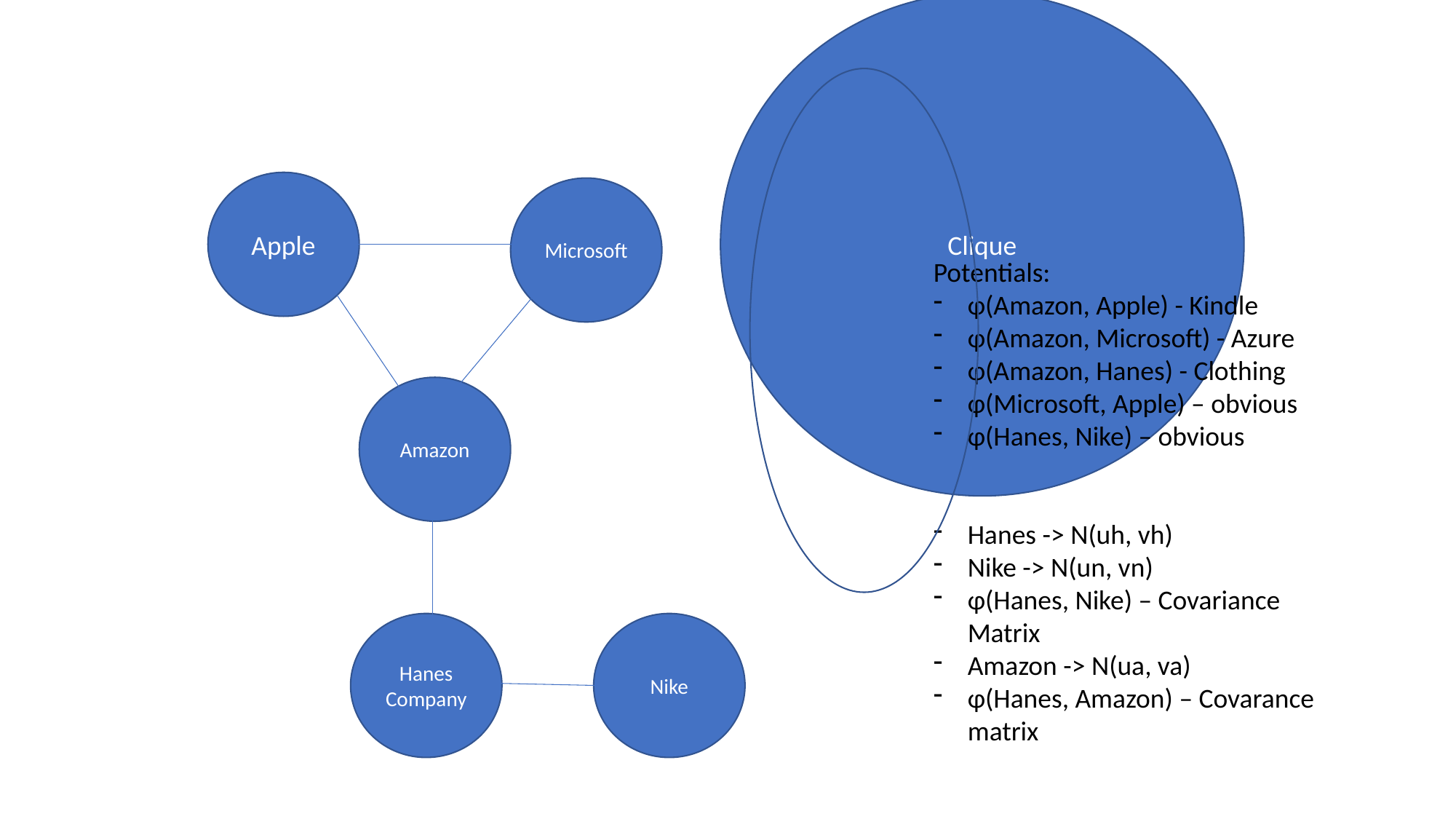

# Stock Volume (prices fluctuate)
Clique
Apple
Microsoft

Potentials:
φ(Amazon, Apple) - Kindle
φ(Amazon, Microsoft) - Azure
φ(Amazon, Hanes) - Clothing
φ(Microsoft, Apple) – obvious
φ(Hanes, Nike) – obvious

Hanes -> N(uh, vh)
Nike -> N(un, vn)
φ(Hanes, Nike) – Covariance Matrix
Amazon -> N(ua, va)
φ(Hanes, Amazon) – Covarance matrix

Amazon
Hanes Company
Nike